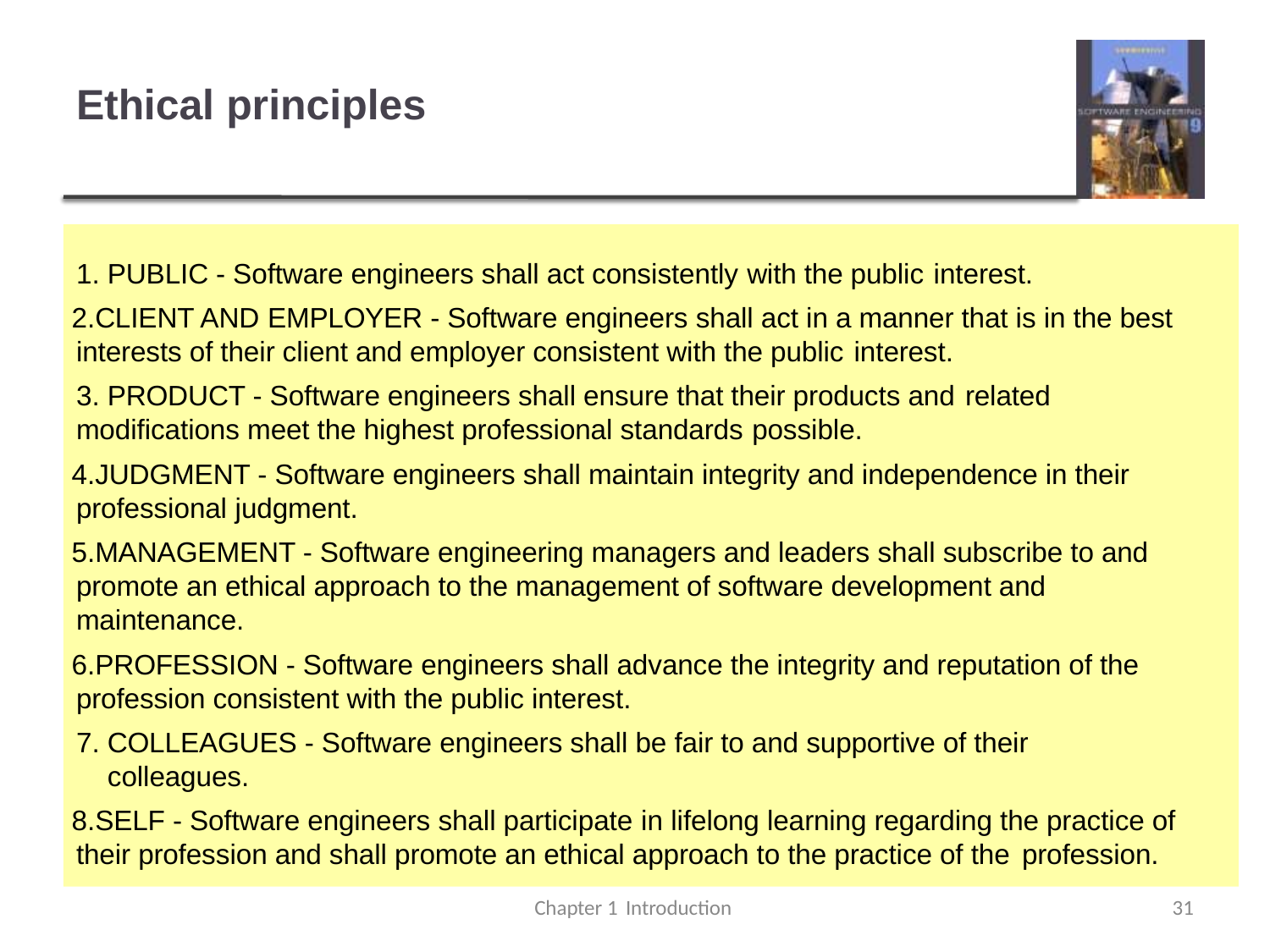

# Ethical principles

PUBLIC - Software engineers shall act consistently with the public interest.
CLIENT AND EMPLOYER - Software engineers shall act in a manner that is in the best  interests of their client and employer consistent with the public interest.
PRODUCT - Software engineers shall ensure that their products and related
modifications meet the highest professional standards possible.
JUDGMENT - Software engineers shall maintain integrity and independence in their  professional judgment.
MANAGEMENT - Software engineering managers and leaders shall subscribe to and  promote an ethical approach to the management of software development and  maintenance.
PROFESSION - Software engineers shall advance the integrity and reputation of the  profession consistent with the public interest.
COLLEAGUES - Software engineers shall be fair to and supportive of their colleagues.
SELF - Software engineers shall participate in lifelong learning regarding the practice of  their profession and shall promote an ethical approach to the practice of the profession.
Chapter 1 Introduction
31